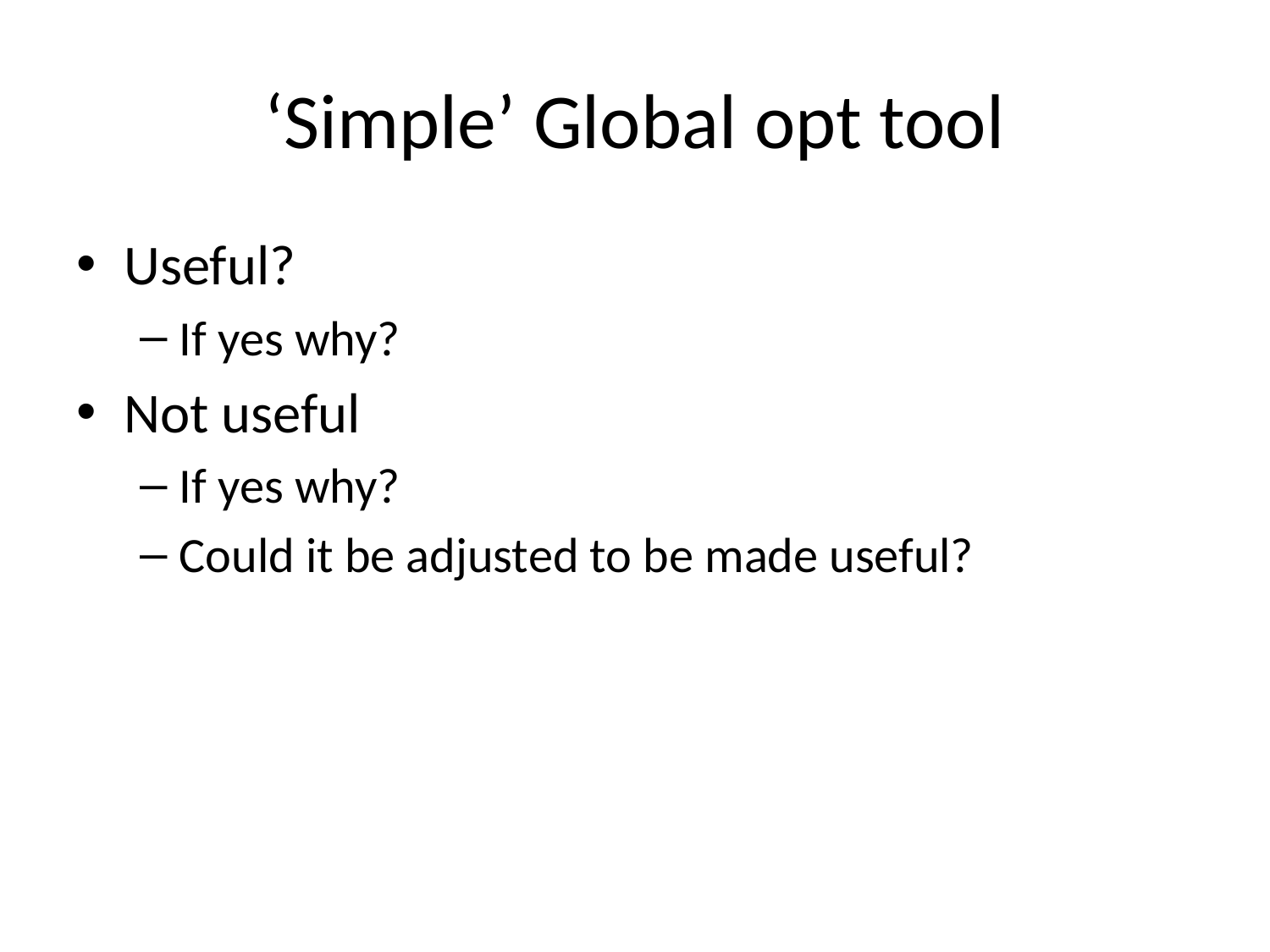

# ‘Simple’ Global opt tool
Useful?
If yes why?
Not useful
If yes why?
Could it be adjusted to be made useful?